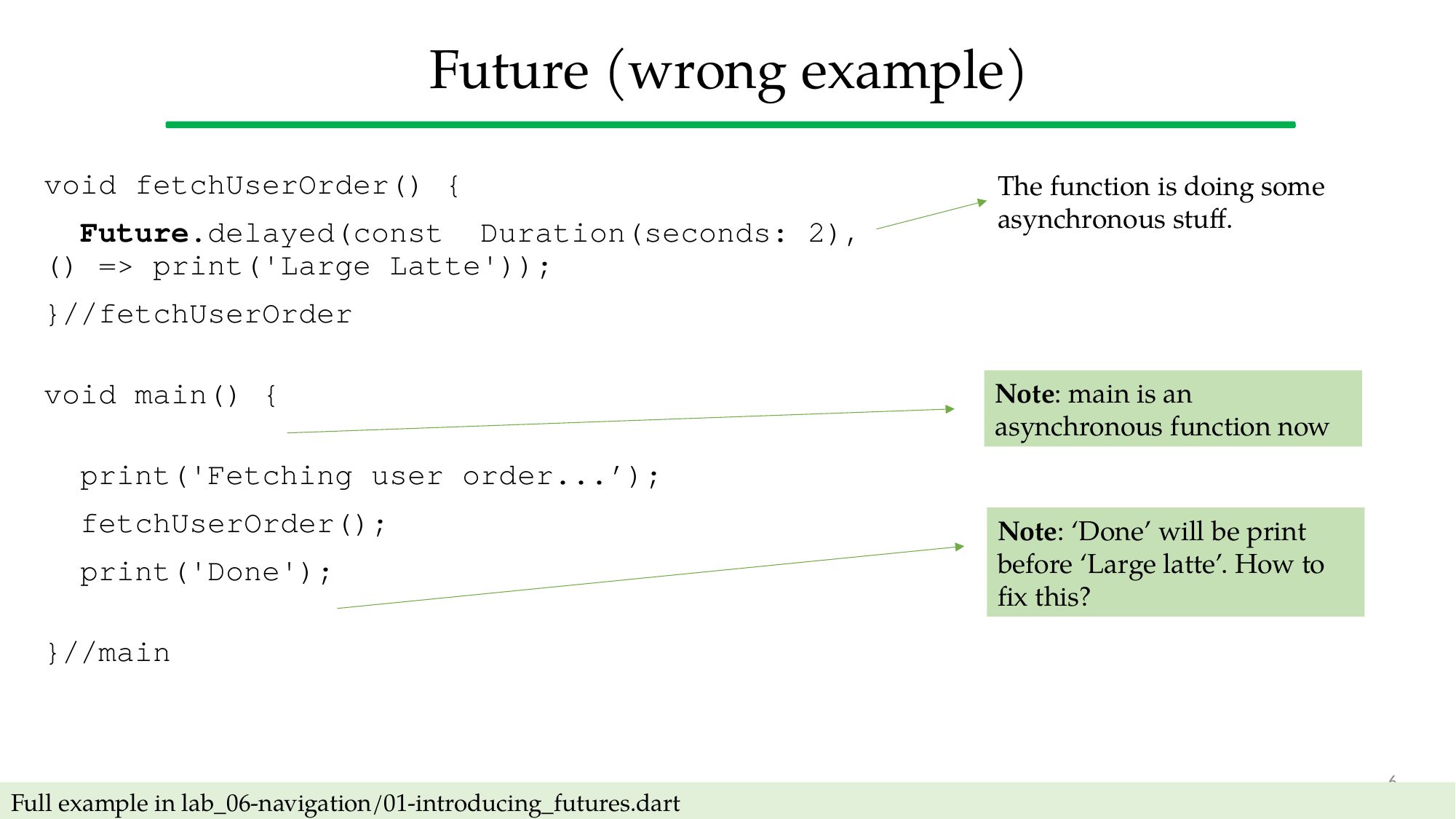

# Future (wrong example)
void fetchUserOrder() {
  Future.delayed(const 	Duration(seconds: 2), () => print('Large Latte'));
}//fetchUserOrder
void main() {
  print('Fetching user order...’);
  fetchUserOrder();
  print('Done');
}//main
The function is doing some asynchronous stuff.
Note: main is an asynchronous function now
Note: ‘Done’ will be print before ‘Large latte’. How to fix this?
6
Full example in lab_06-navigation/01-introducing_futures.dart